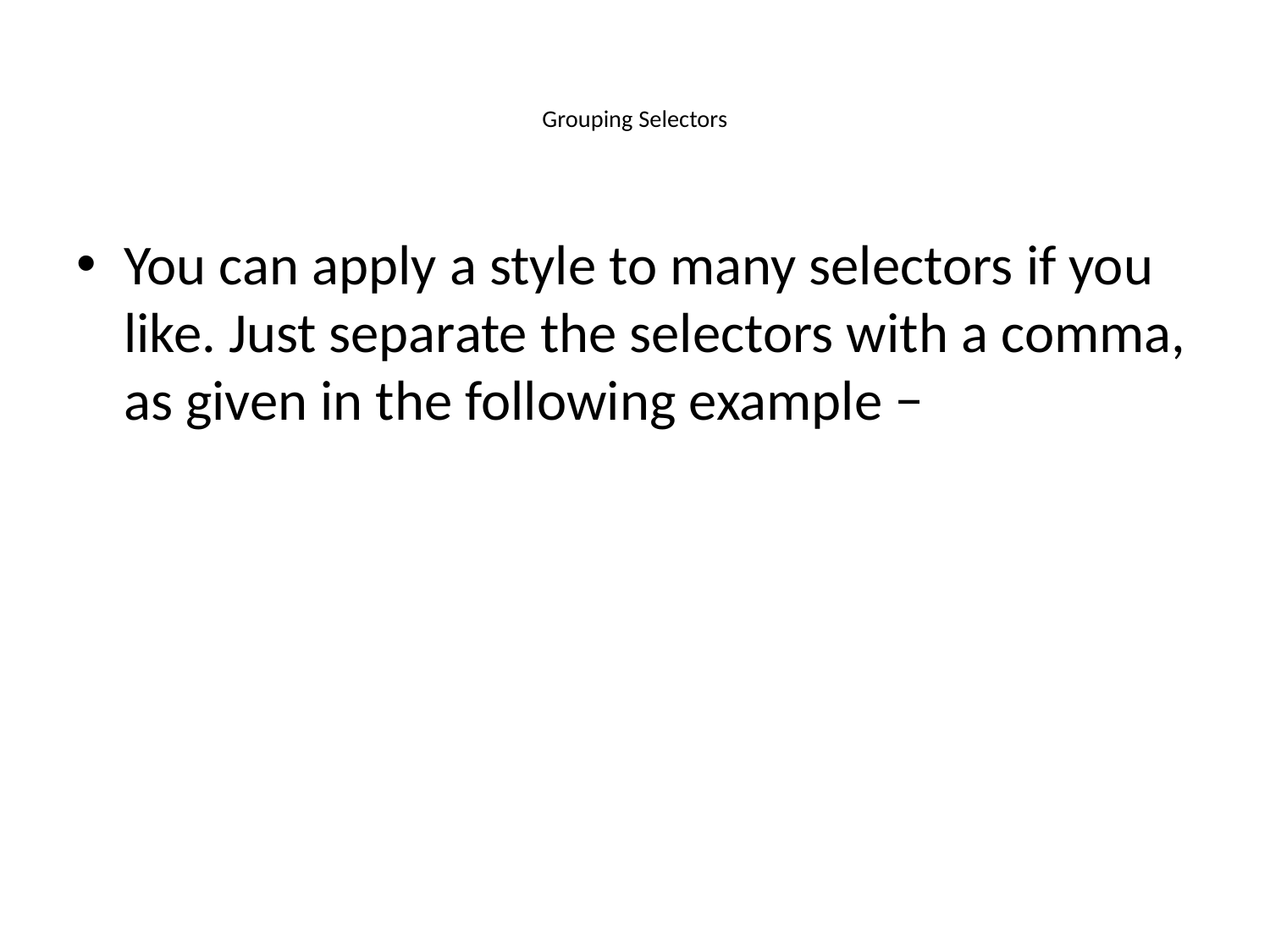

# Grouping Selectors
You can apply a style to many selectors if you like. Just separate the selectors with a comma, as given in the following example −